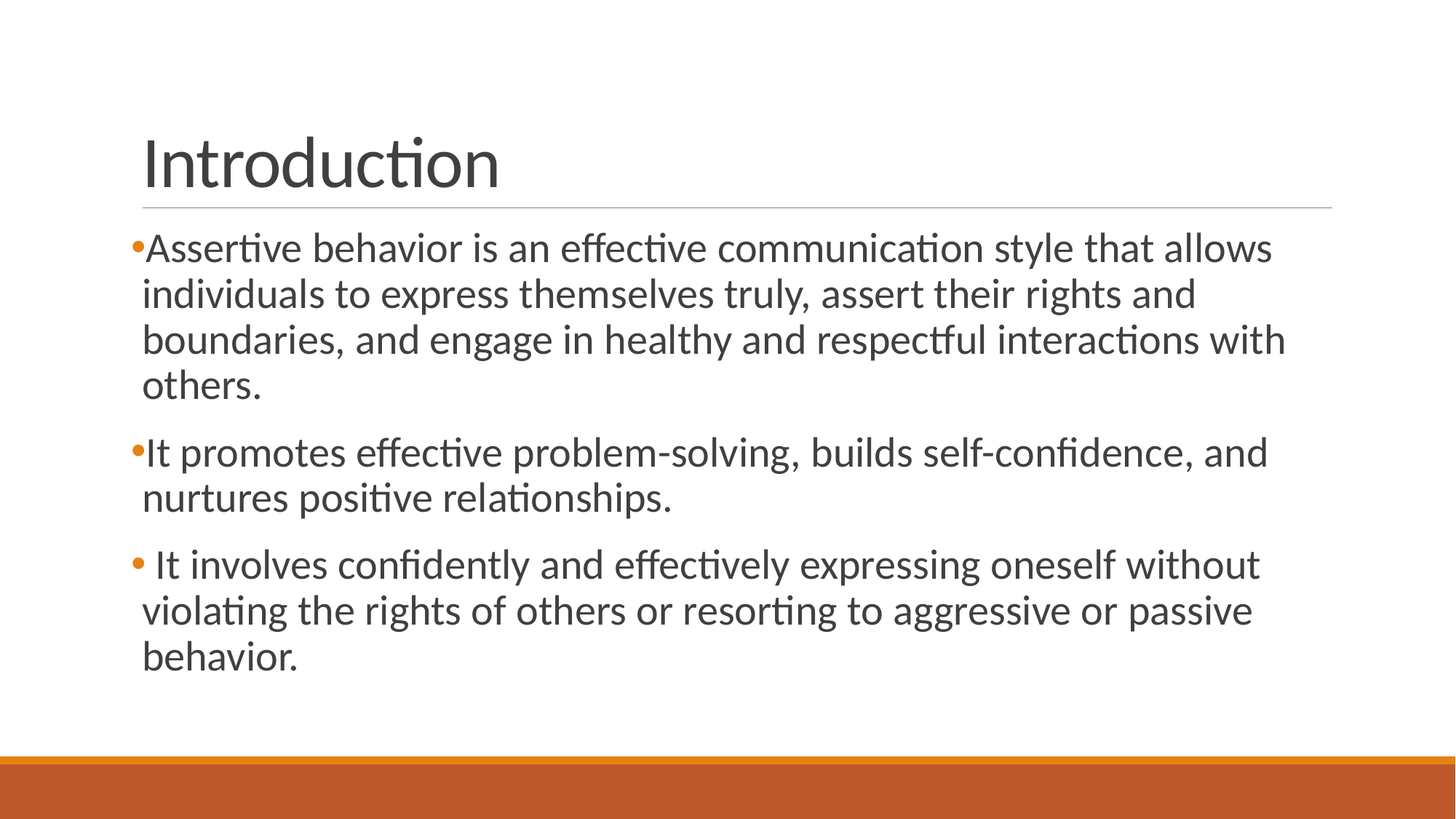

# Introduction
Assertive behavior is an effective communication style that allows individuals to express themselves truly, assert their rights and boundaries, and engage in healthy and respectful interactions with others.
It promotes effective problem-solving, builds self-confidence, and nurtures positive relationships.
 It involves confidently and effectively expressing oneself without violating the rights of others or resorting to aggressive or passive behavior.